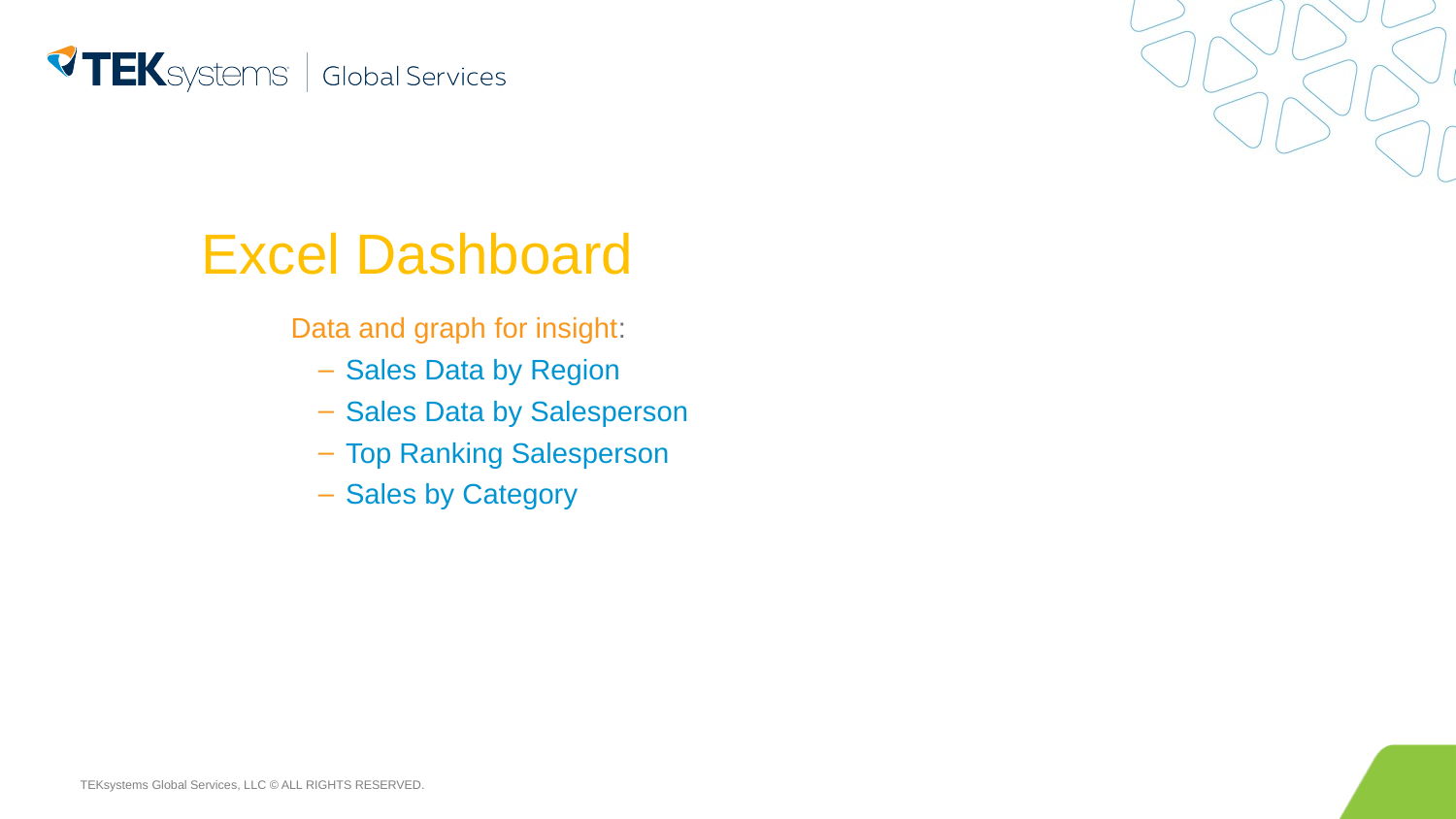

# Excel Dashboard

Data and graph for insight:
Sales Data by Region
Sales Data by Salesperson
Top Ranking Salesperson
Sales by Category